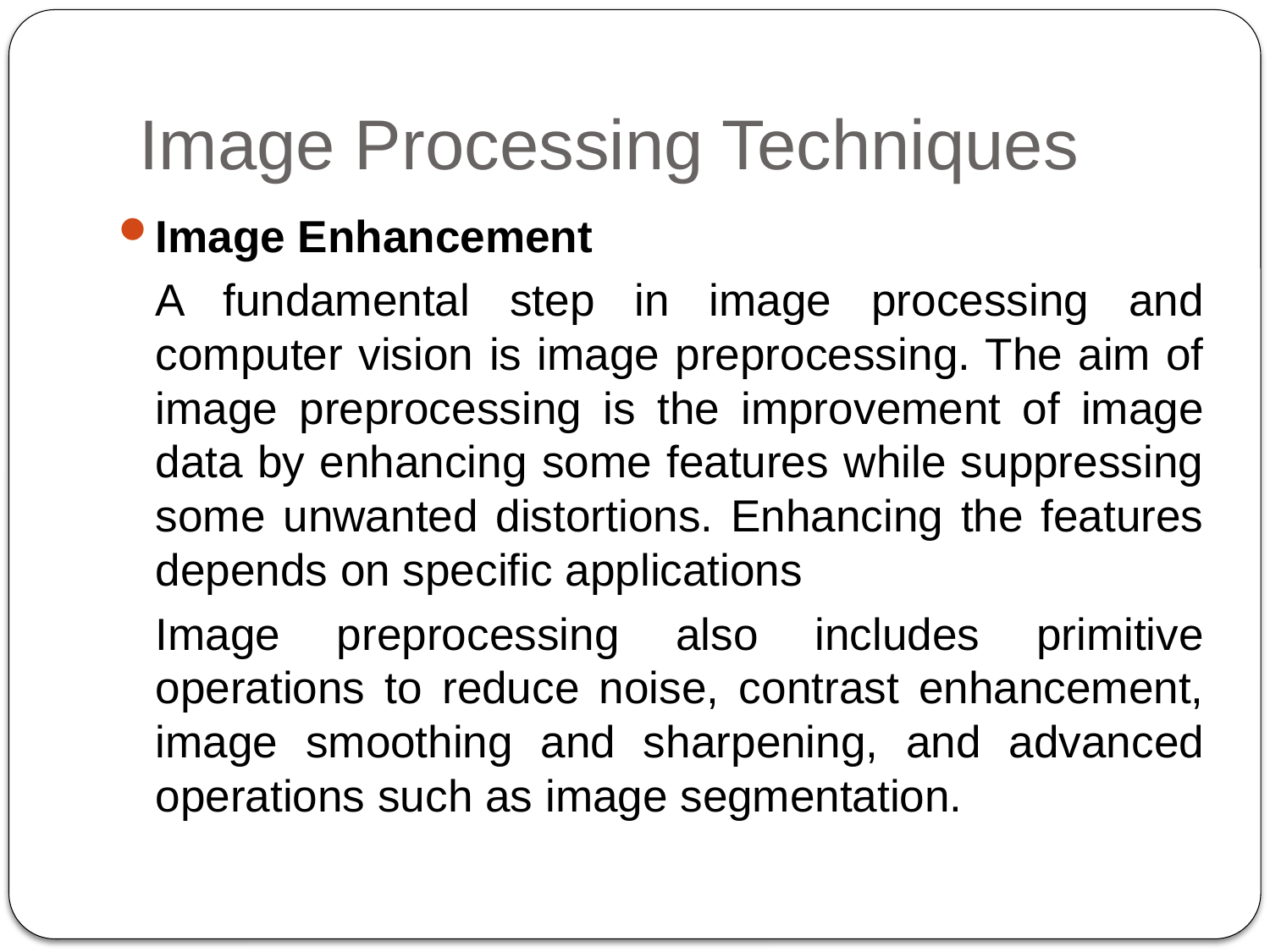

# Image Processing Techniques
Image Enhancement
	A fundamental step in image processing and computer vision is image preprocessing. The aim of image preprocessing is the improvement of image data by enhancing some features while suppressing some unwanted distortions. Enhancing the features depends on specific applications
	Image preprocessing also includes primitive operations to reduce noise, contrast enhancement, image smoothing and sharpening, and advanced operations such as image segmentation.